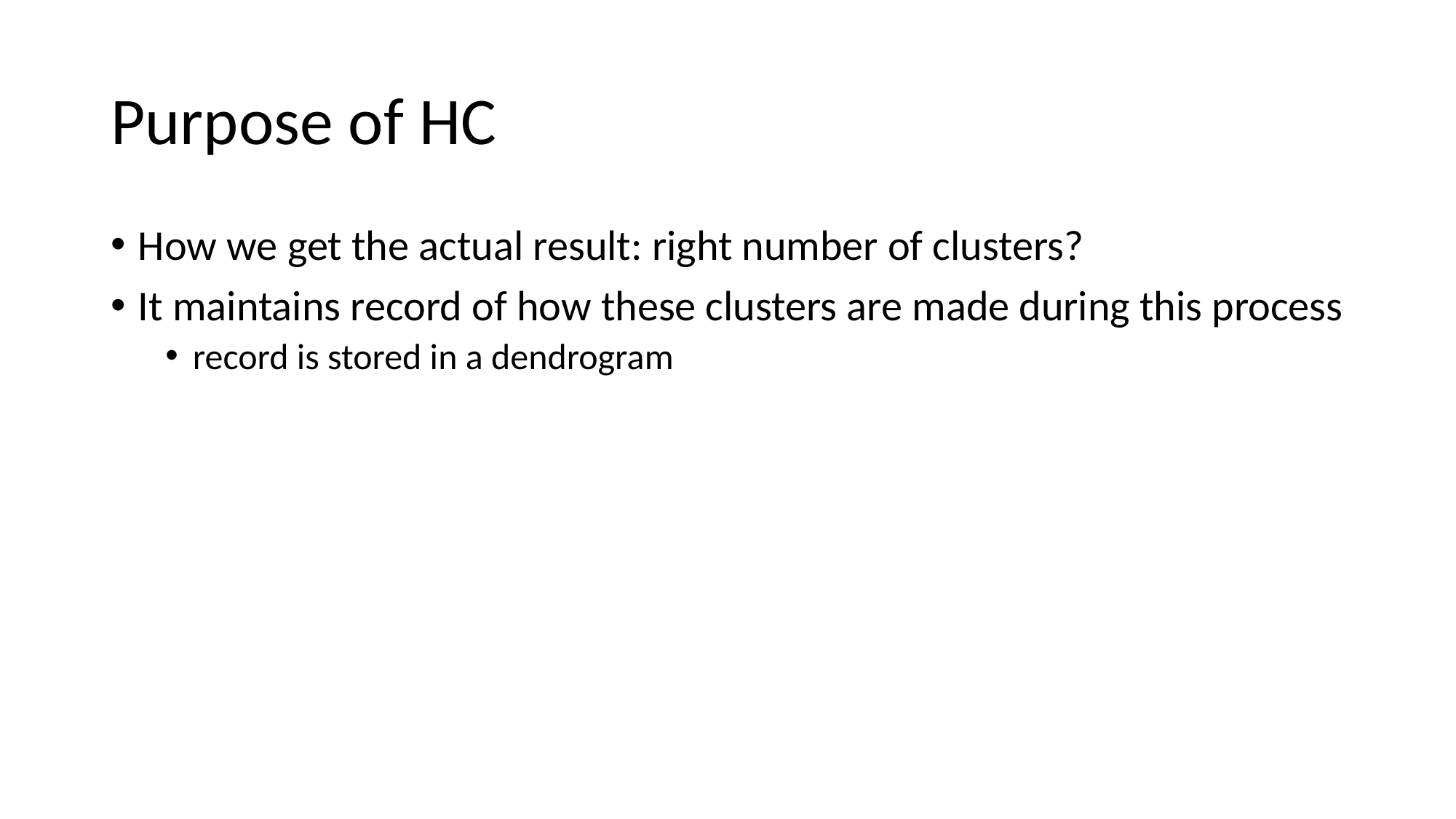

# Purpose of HC
How we get the actual result: right number of clusters?
It maintains record of how these clusters are made during this process
record is stored in a dendrogram